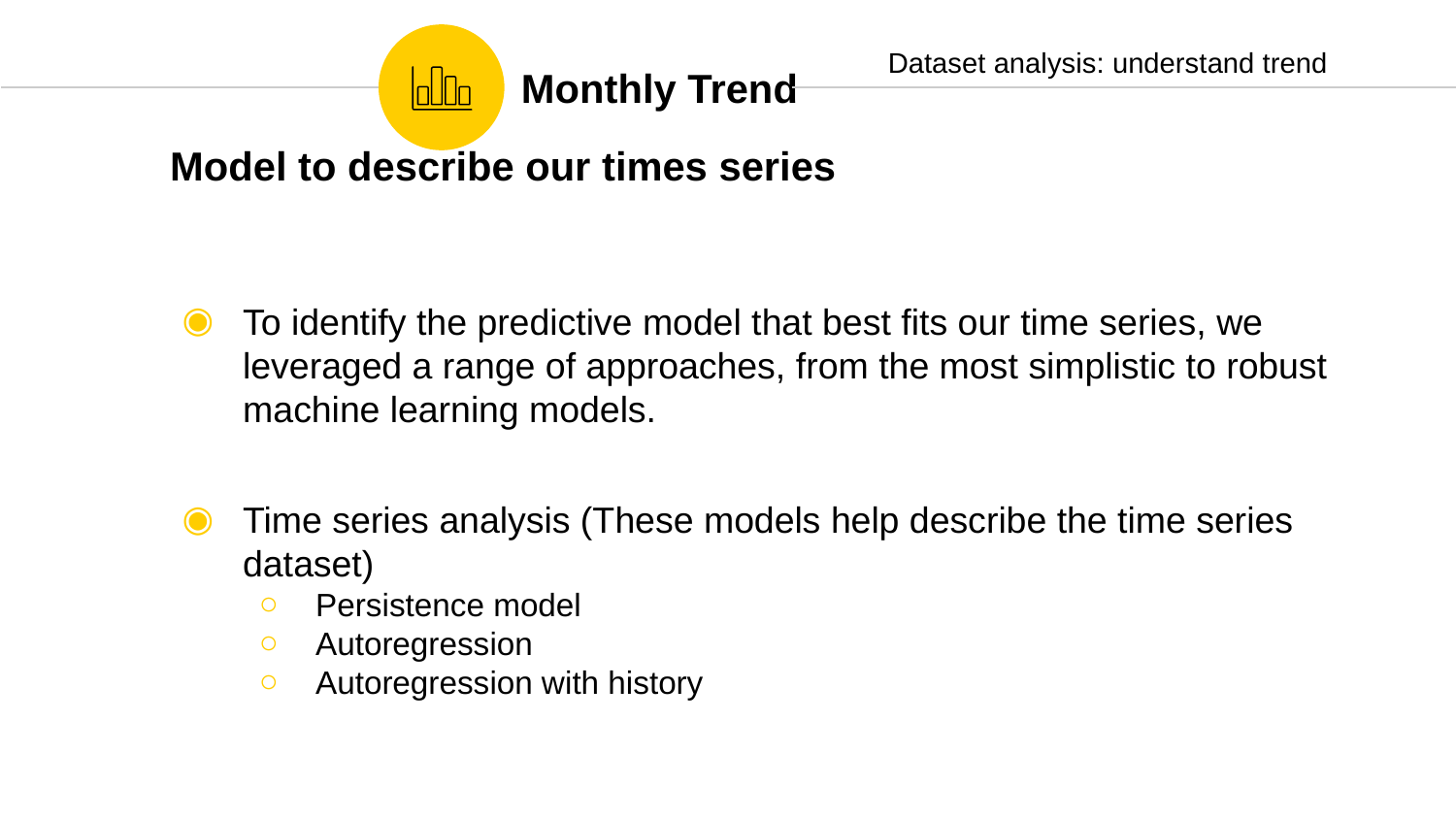

Dataset analysis: understand trend

Monthly Trend

Model to describe our times series

To identify the predictive model that best fits our time series, we leveraged a range of approaches, from the most simplistic to robust machine learning models.

Time series analysis (These models help describe the time series dataset)
Persistence model
Autoregression
Autoregression with history